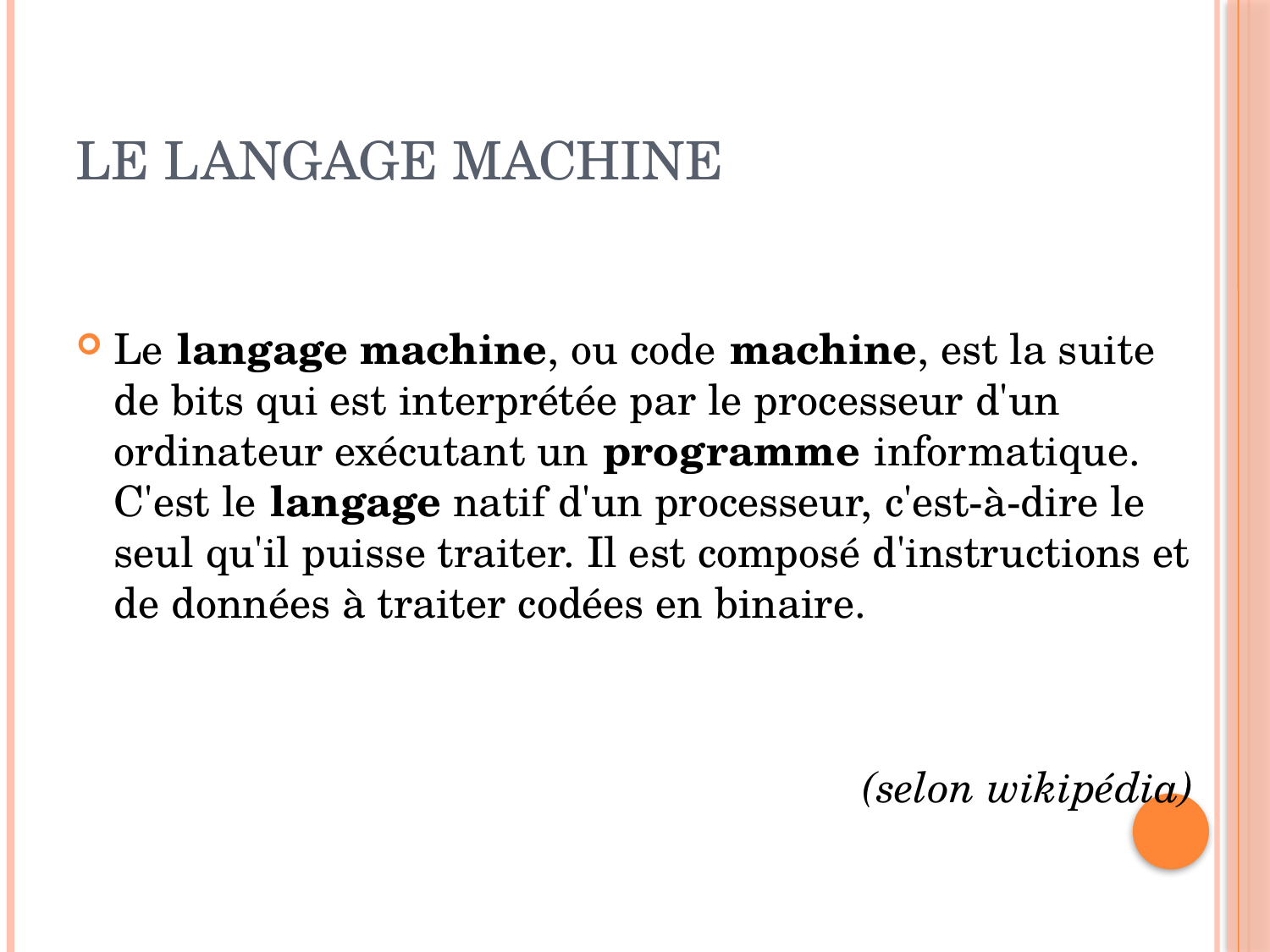

# Le Langage Machine
Le langage machine, ou code machine, est la suite de bits qui est interprétée par le processeur d'un ordinateur exécutant un programme informatique. C'est le langage natif d'un processeur, c'est-à-dire le seul qu'il puisse traiter. Il est composé d'instructions et de données à traiter codées en binaire.

(selon wikipédia)